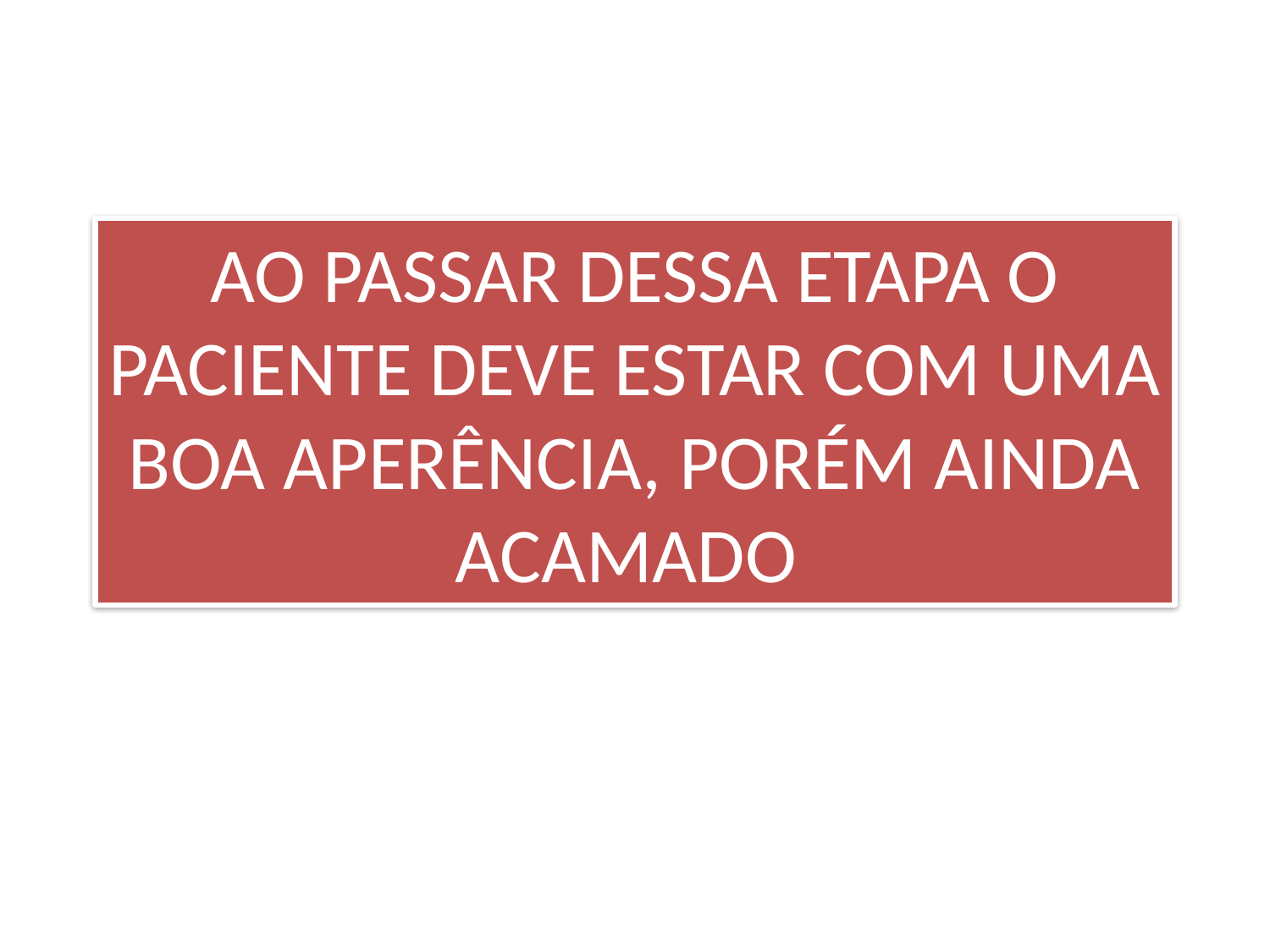

# AO PASSAR DESSA ETAPA O PACIENTE DEVE ESTAR COM UMA BOA APERÊNCIA, PORÉM AINDA ACAMADO